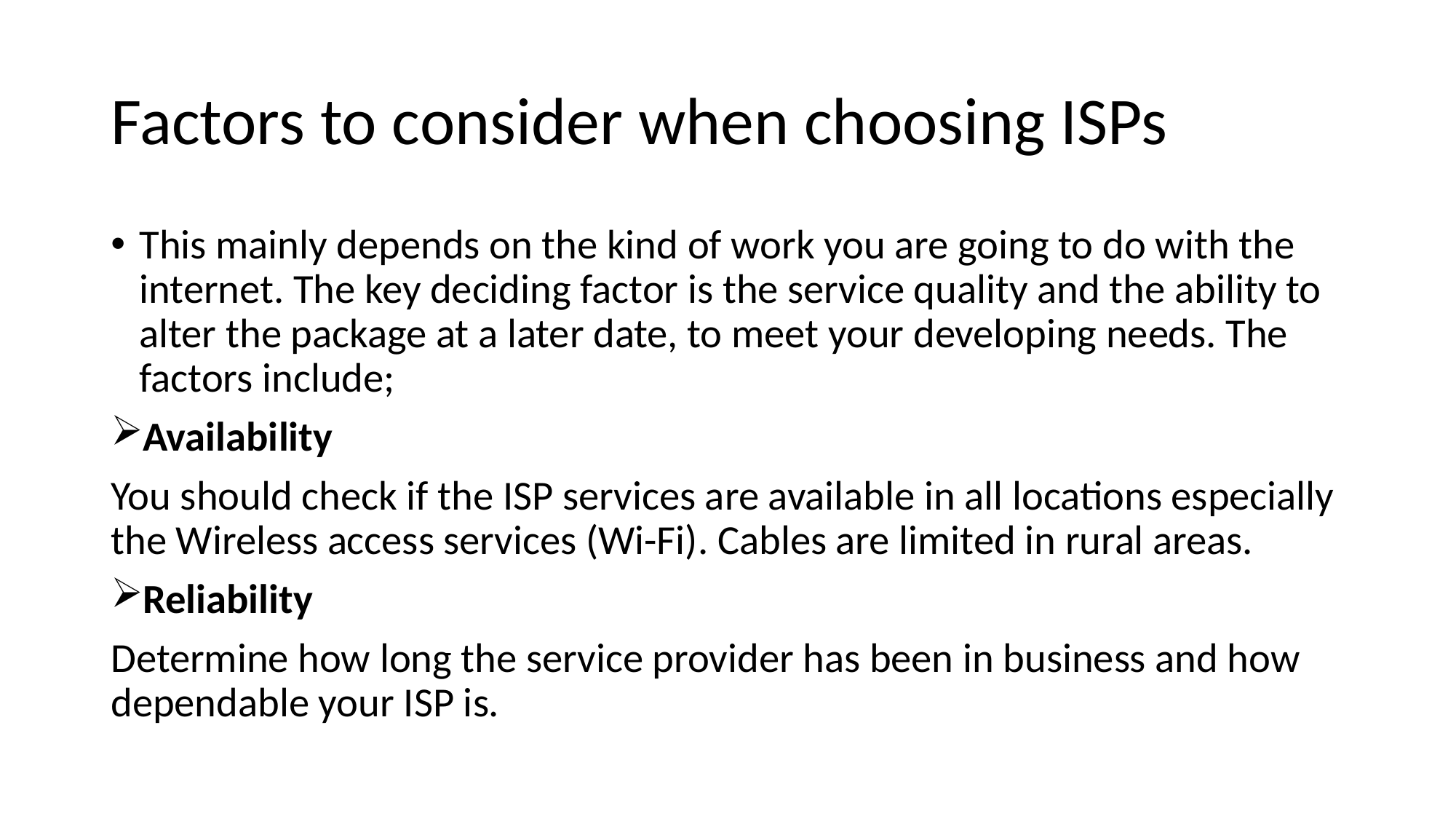

# Factors to consider when choosing ISPs
This mainly depends on the kind of work you are going to do with the internet. The key deciding factor is the service quality and the ability to alter the package at a later date, to meet your developing needs. The factors include;
Availability
You should check if the ISP services are available in all locations especially the Wireless access services (Wi-Fi). Cables are limited in rural areas.
Reliability
Determine how long the service provider has been in business and how dependable your ISP is.